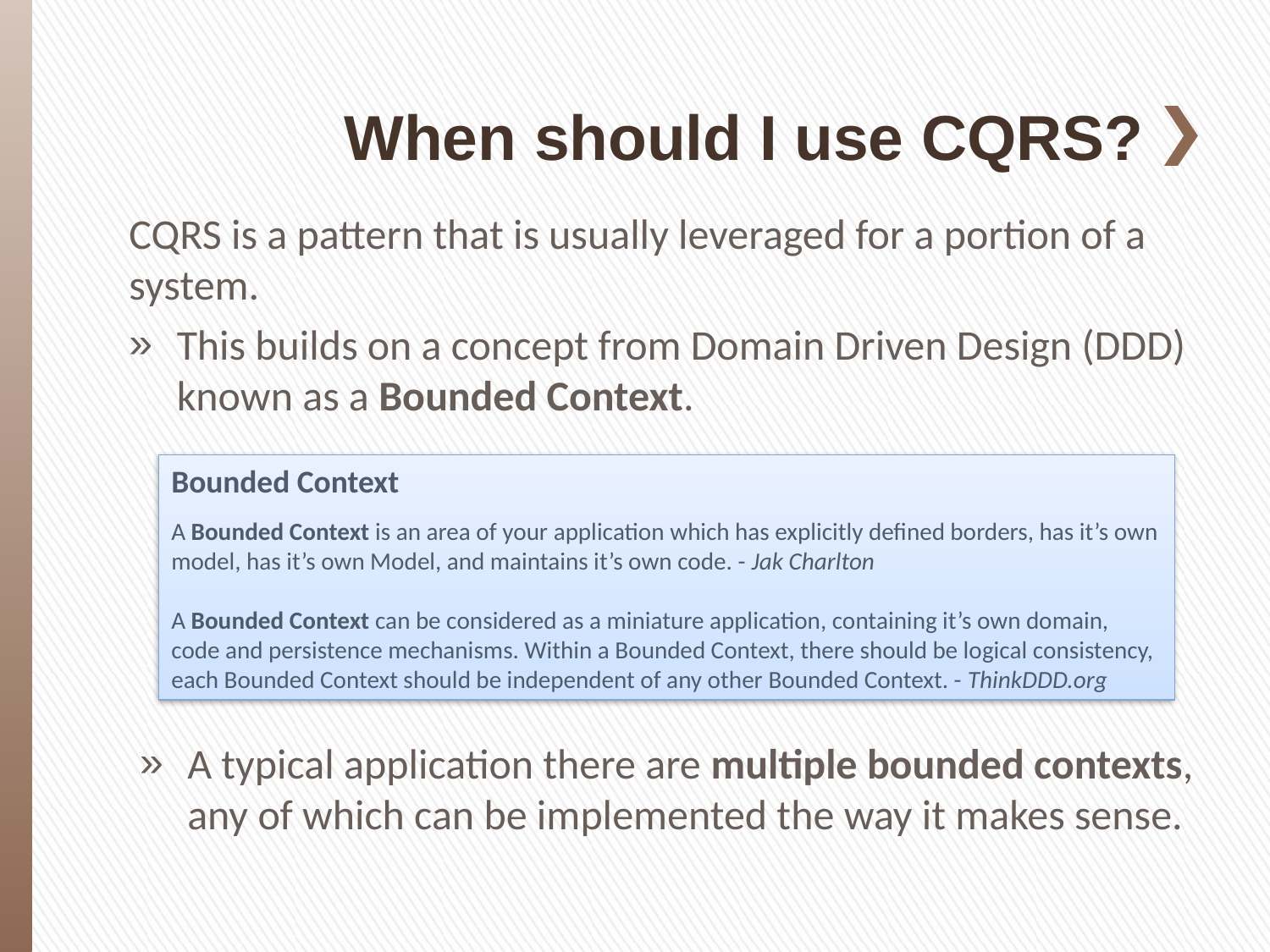

# When should I use CQRS?
CQRS is a pattern that is usually leveraged for a portion of a system.
This builds on a concept from Domain Driven Design (DDD) known as a Bounded Context.

Bounded Context
A Bounded Context is an area of your application which has explicitly defined borders, has it’s own model, has it’s own Model, and maintains it’s own code. - Jak Charlton

A Bounded Context can be considered as a miniature application, containing it’s own domain, code and persistence mechanisms. Within a Bounded Context, there should be logical consistency, each Bounded Context should be independent of any other Bounded Context. - ThinkDDD.org
A typical application there are multiple bounded contexts, any of which can be implemented the way it makes sense.